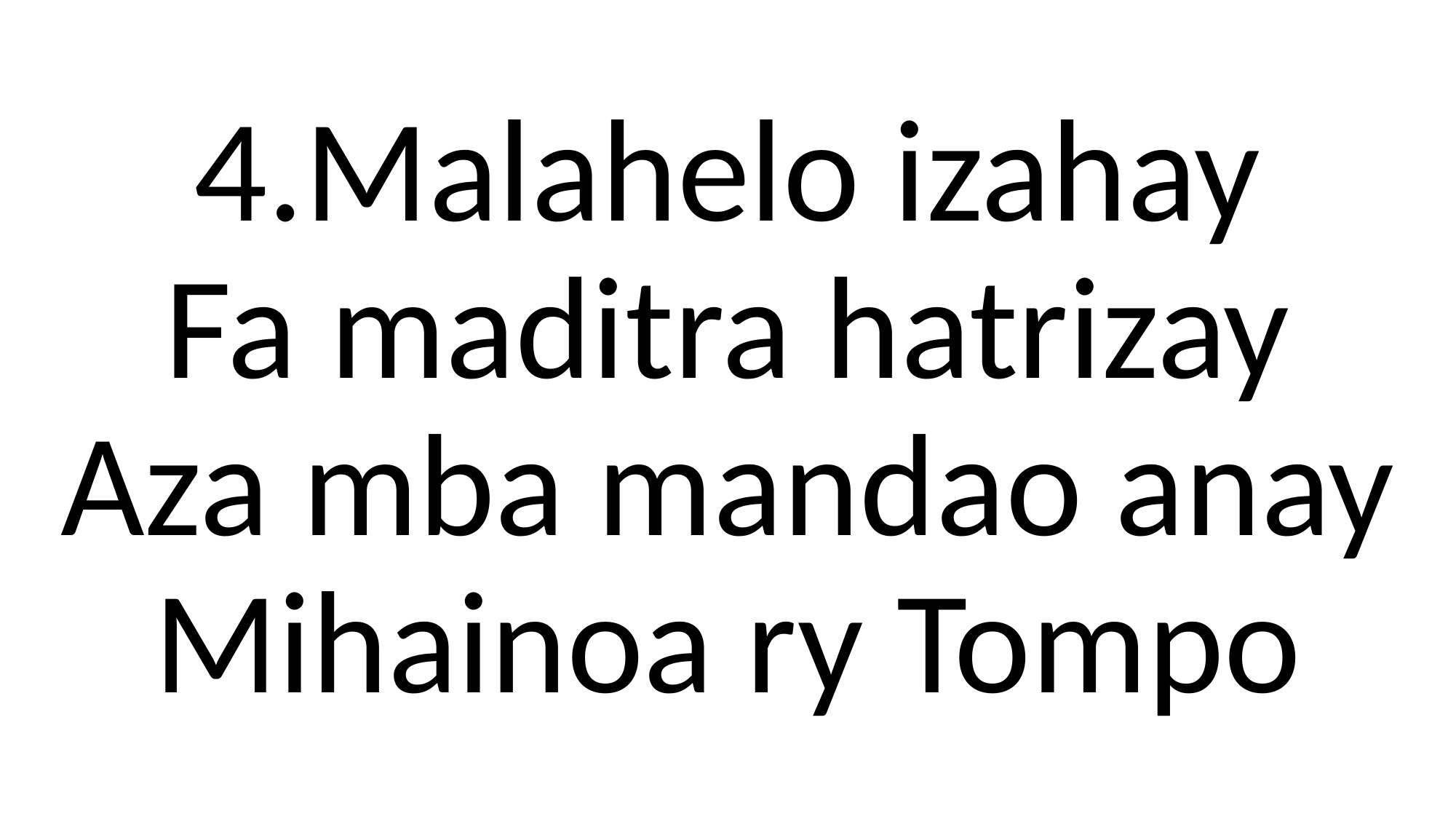

# 4.Malahelo izahay Fa maditra hatrizay Aza mba mandao anay Mihainoa ry Tompo